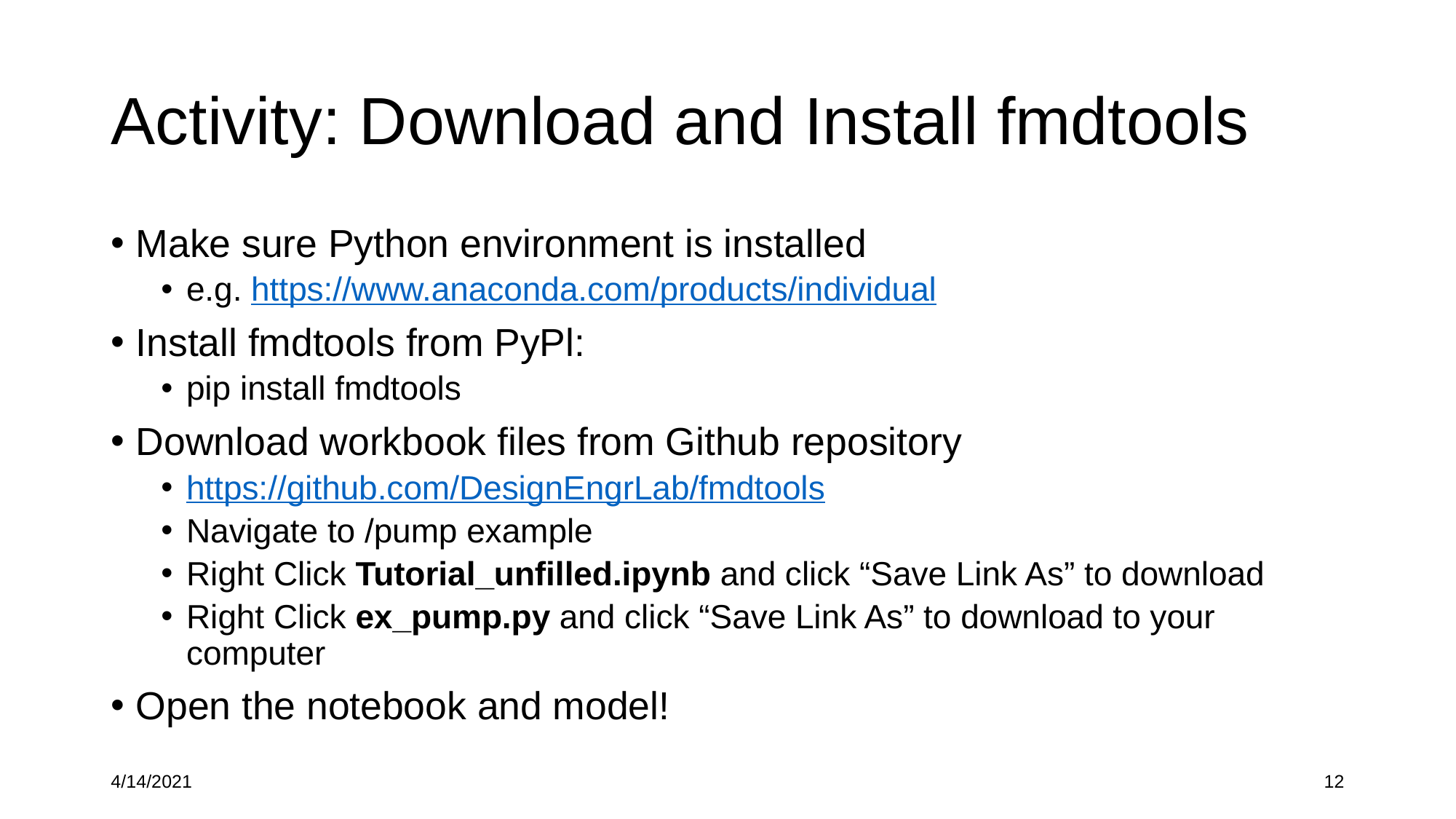

# Activity: Download and Install fmdtools
Make sure Python environment is installed
e.g. https://www.anaconda.com/products/individual
Install fmdtools from PyPl:
pip install fmdtools
Download workbook files from Github repository
https://github.com/DesignEngrLab/fmdtools
Navigate to /pump example
Right Click Tutorial_unfilled.ipynb and click “Save Link As” to download
Right Click ex_pump.py and click “Save Link As” to download to your computer
Open the notebook and model!
4/14/2021
12